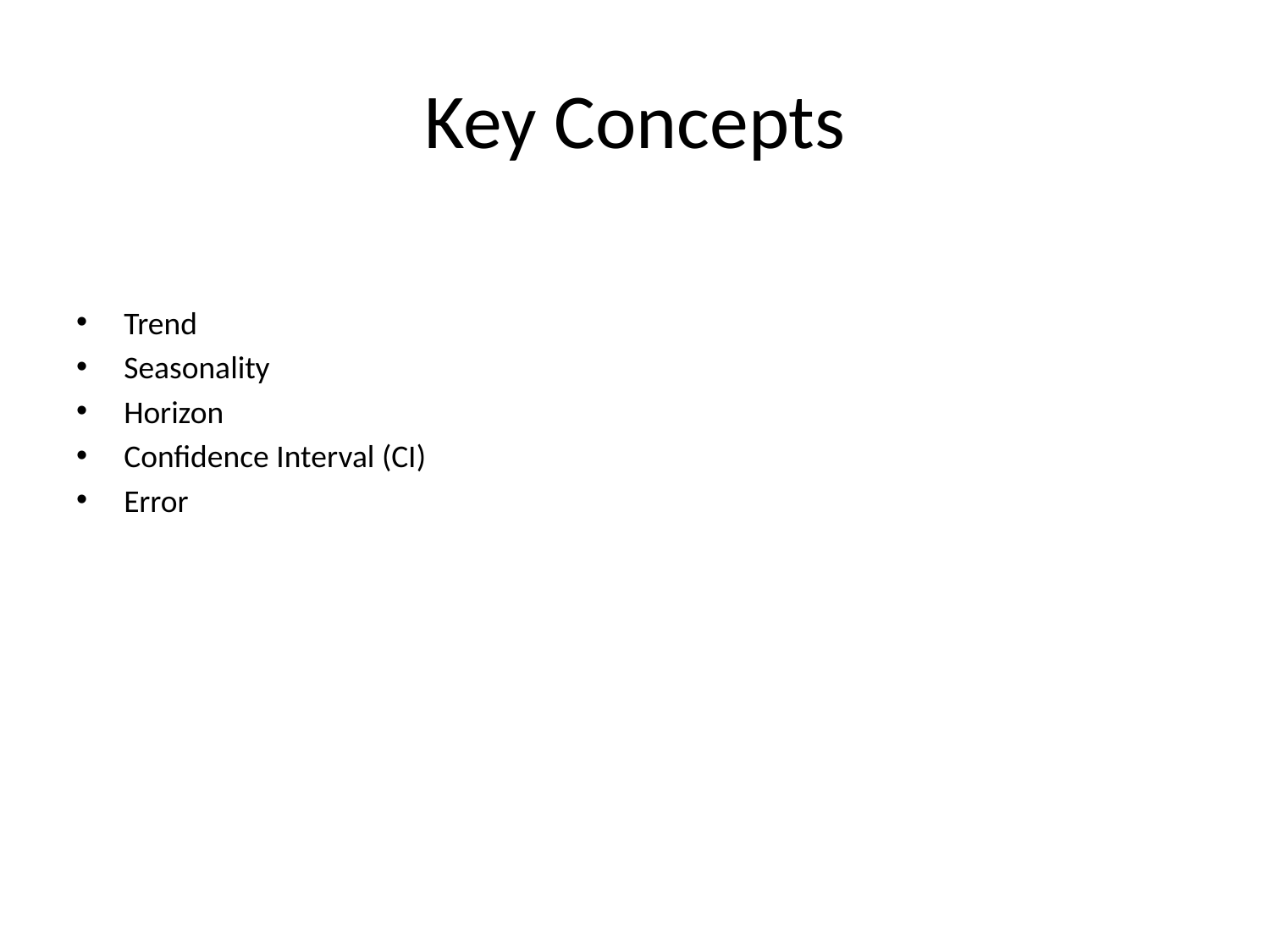

# Key Concepts

Trend
Seasonality
Horizon
Confidence Interval (CI)
Error